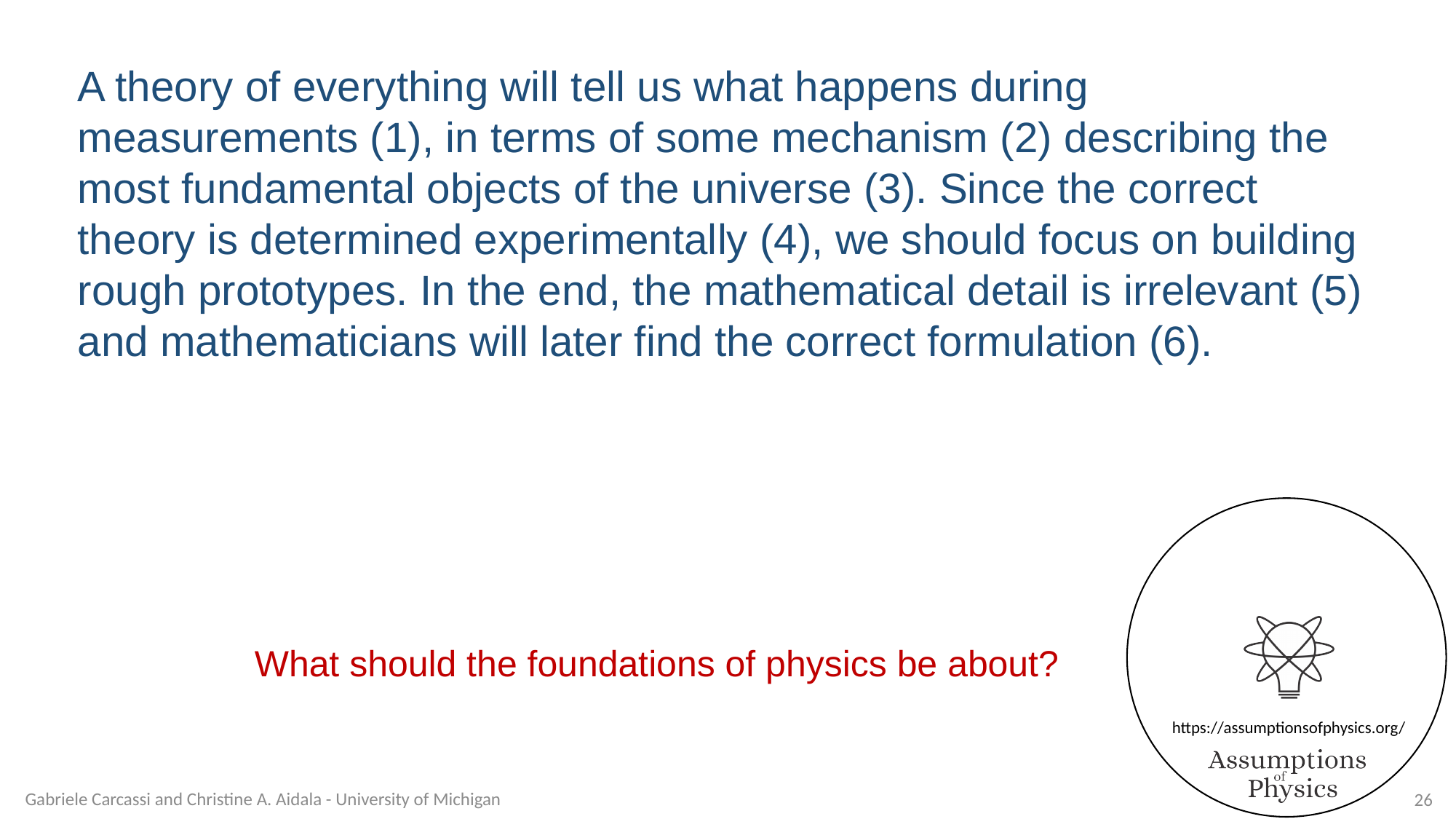

A theory of everything will tell us what happens during measurements (1), in terms of some mechanism (2) describing the most fundamental objects of the universe (3). Since the correct theory is determined experimentally (4), we should focus on building rough prototypes. In the end, the mathematical detail is irrelevant (5) and mathematicians will later find the correct formulation (6).
What should the foundations of physics be about?
Gabriele Carcassi and Christine A. Aidala - University of Michigan
26